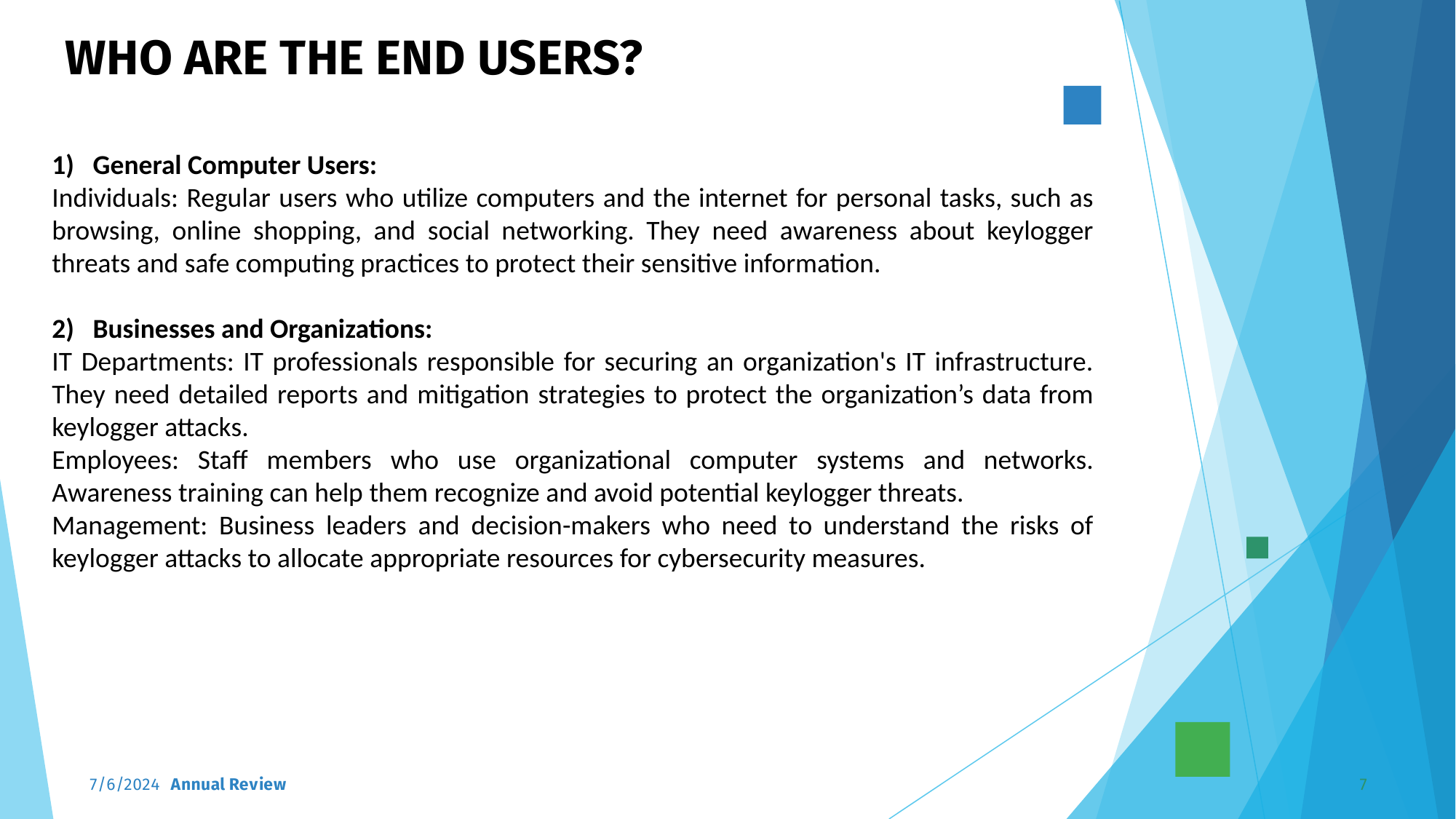

# WHO ARE THE END USERS?

General Computer Users:
Individuals: Regular users who utilize computers and the internet for personal tasks, such as browsing, online shopping, and social networking. They need awareness about keylogger threats and safe computing practices to protect their sensitive information.

Businesses and Organizations:
IT Departments: IT professionals responsible for securing an organization's IT infrastructure. They need detailed reports and mitigation strategies to protect the organization’s data from keylogger attacks.
Employees: Staff members who use organizational computer systems and networks. Awareness training can help them recognize and avoid potential keylogger threats.
Management: Business leaders and decision-makers who need to understand the risks of keylogger attacks to allocate appropriate resources for cybersecurity measures.

7/6/2024  Annual Review
7